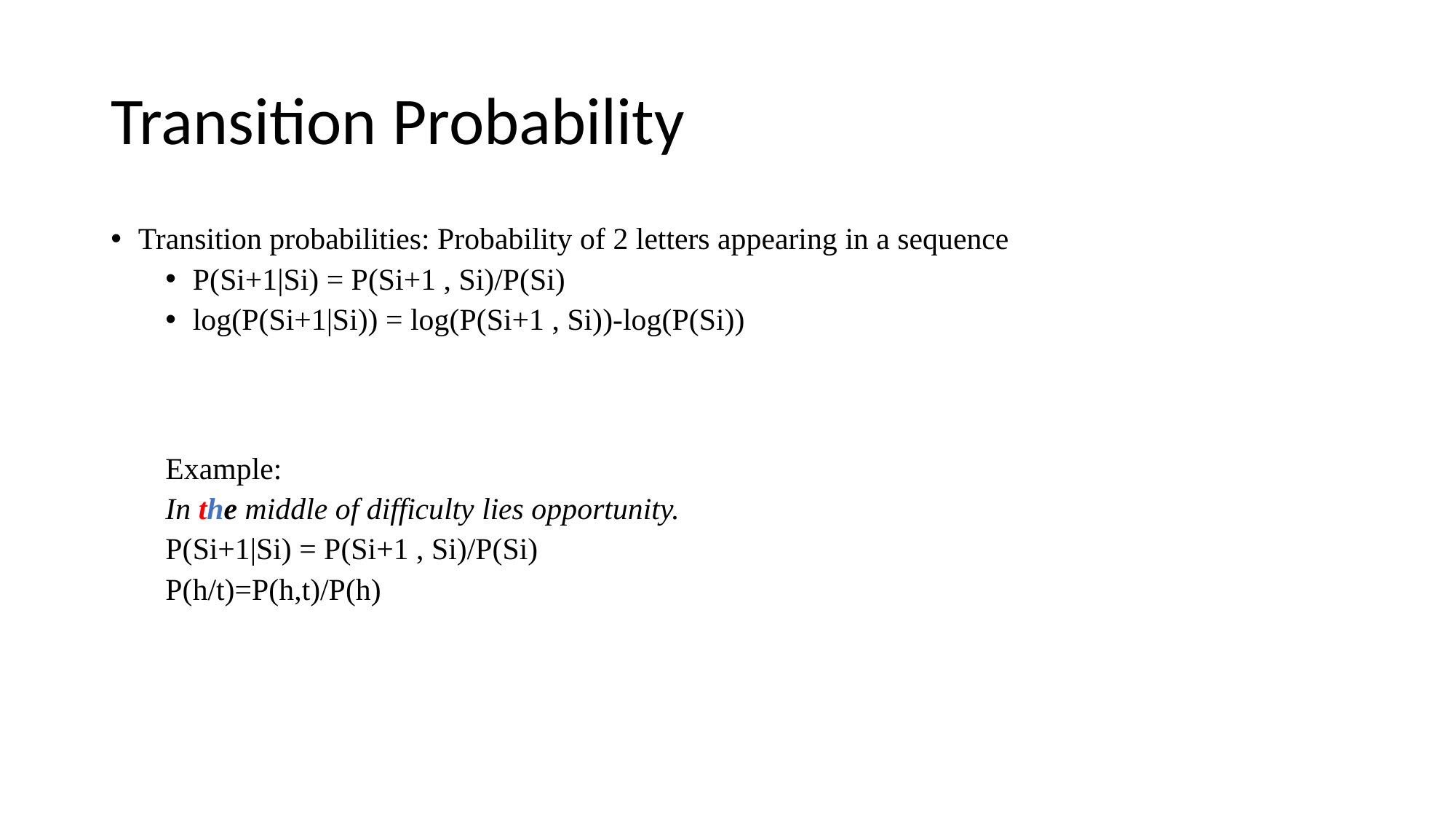

# Transition Probability
Transition probabilities: Probability of 2 letters appearing in a sequence
P(Si+1|Si) = P(Si+1 , Si)/P(Si)
log(P(Si+1|Si)) = log(P(Si+1 , Si))-log(P(Si))

Example:
In the middle of difficulty lies opportunity.
P(Si+1|Si) = P(Si+1 , Si)/P(Si)
P(h/t)=P(h,t)/P(h)